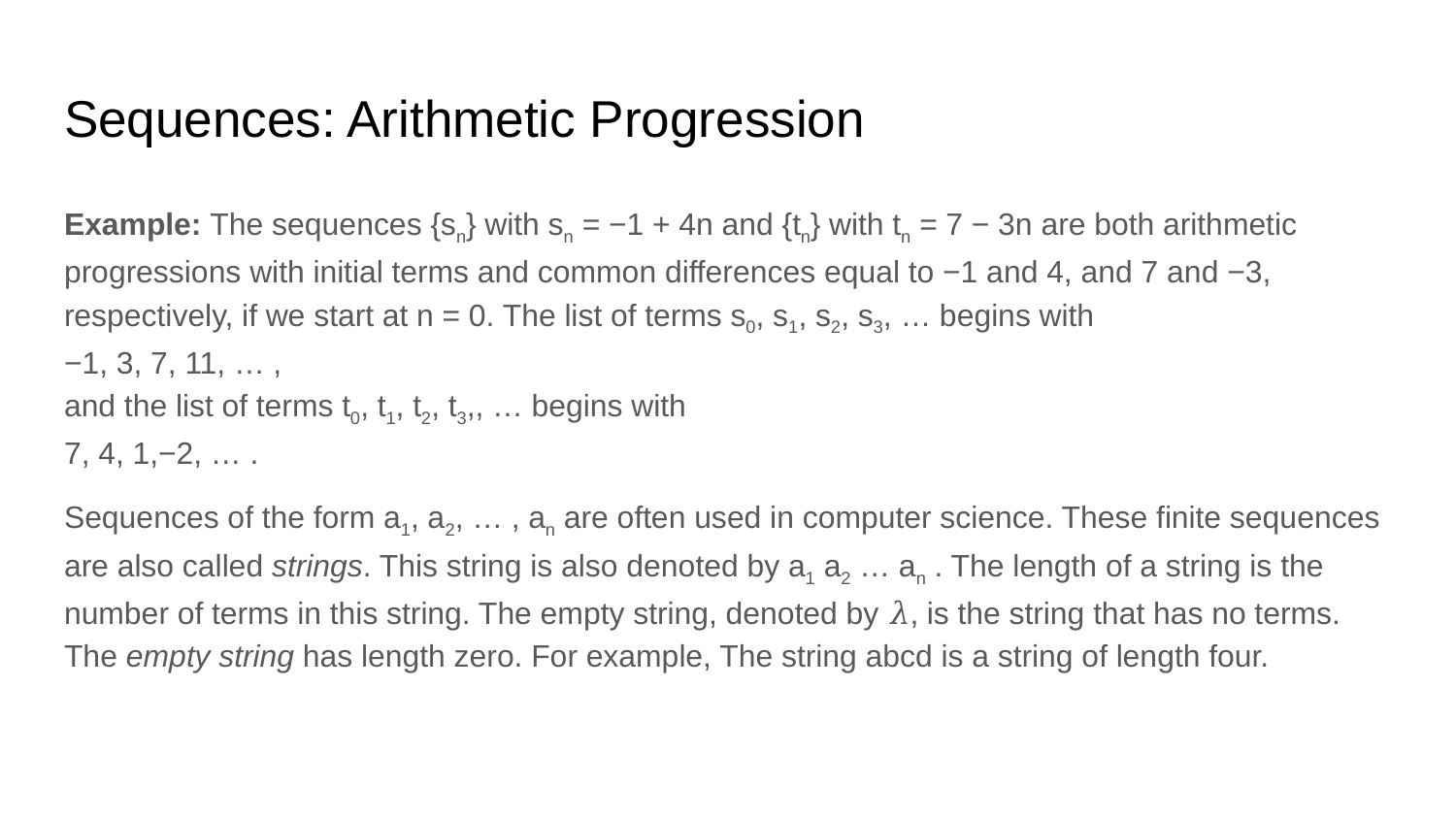

# Sequences: Arithmetic Progression
Example: The sequences {sn} with sn = −1 + 4n and {tn} with tn = 7 − 3n are both arithmetic progressions with initial terms and common differences equal to −1 and 4, and 7 and −3, respectively, if we start at n = 0. The list of terms s0, s1, s2, s3, … begins with
−1, 3, 7, 11, … ,
and the list of terms t0, t1, t2, t3,, … begins with
7, 4, 1,−2, … .
Sequences of the form a1, a2, … , an are often used in computer science. These finite sequences are also called strings. This string is also denoted by a1 a2 … an . The length of a string is the number of terms in this string. The empty string, denoted by 𝜆, is the string that has no terms. The empty string has length zero. For example, The string abcd is a string of length four.